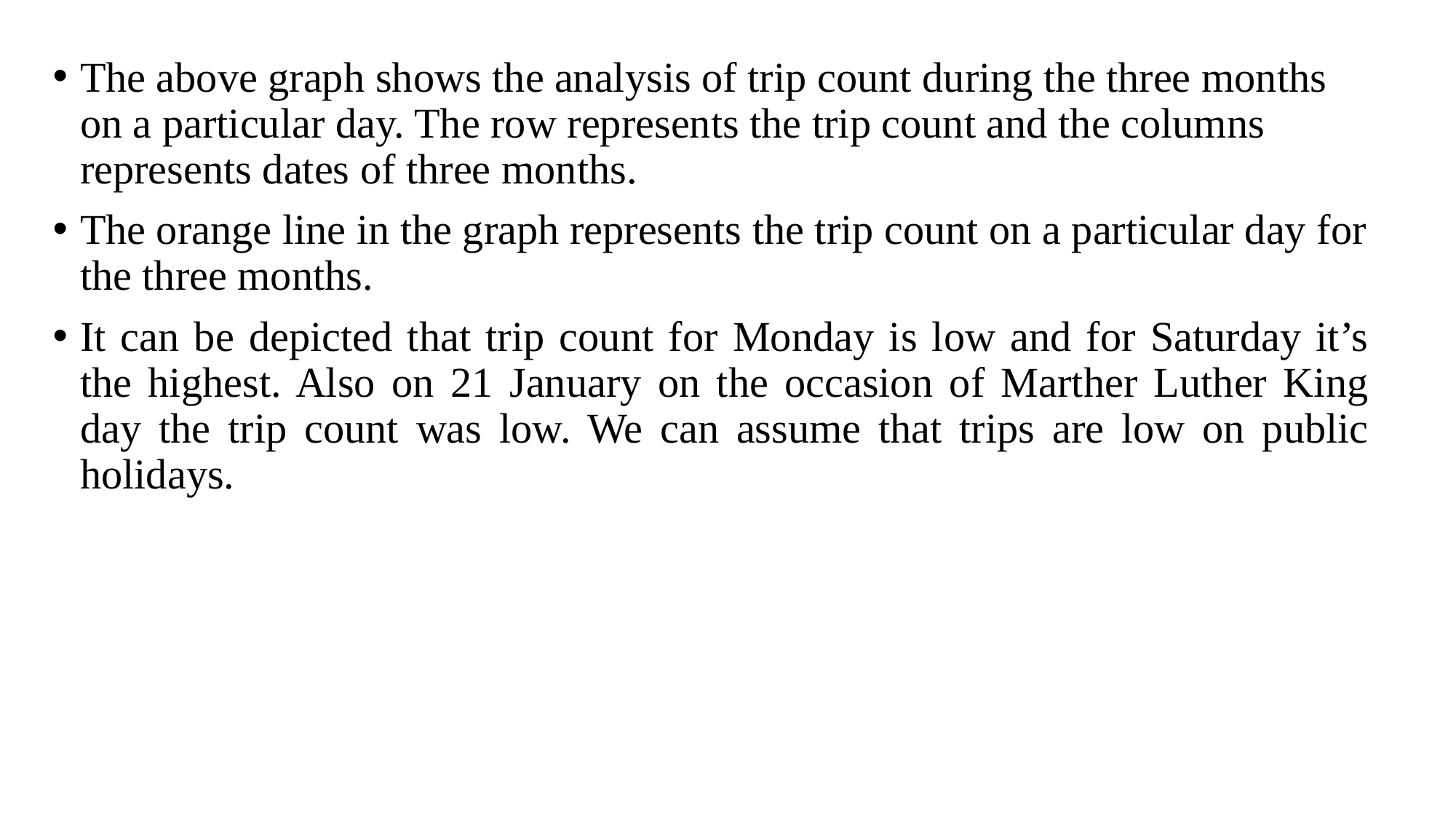

The above graph shows the analysis of trip count during the three months on a particular day. The row represents the trip count and the columns represents dates of three months.
The orange line in the graph represents the trip count on a particular day for the three months.
It can be depicted that trip count for Monday is low and for Saturday it’s the highest. Also on 21 January on the occasion of Marther Luther King day the trip count was low. We can assume that trips are low on public holidays.